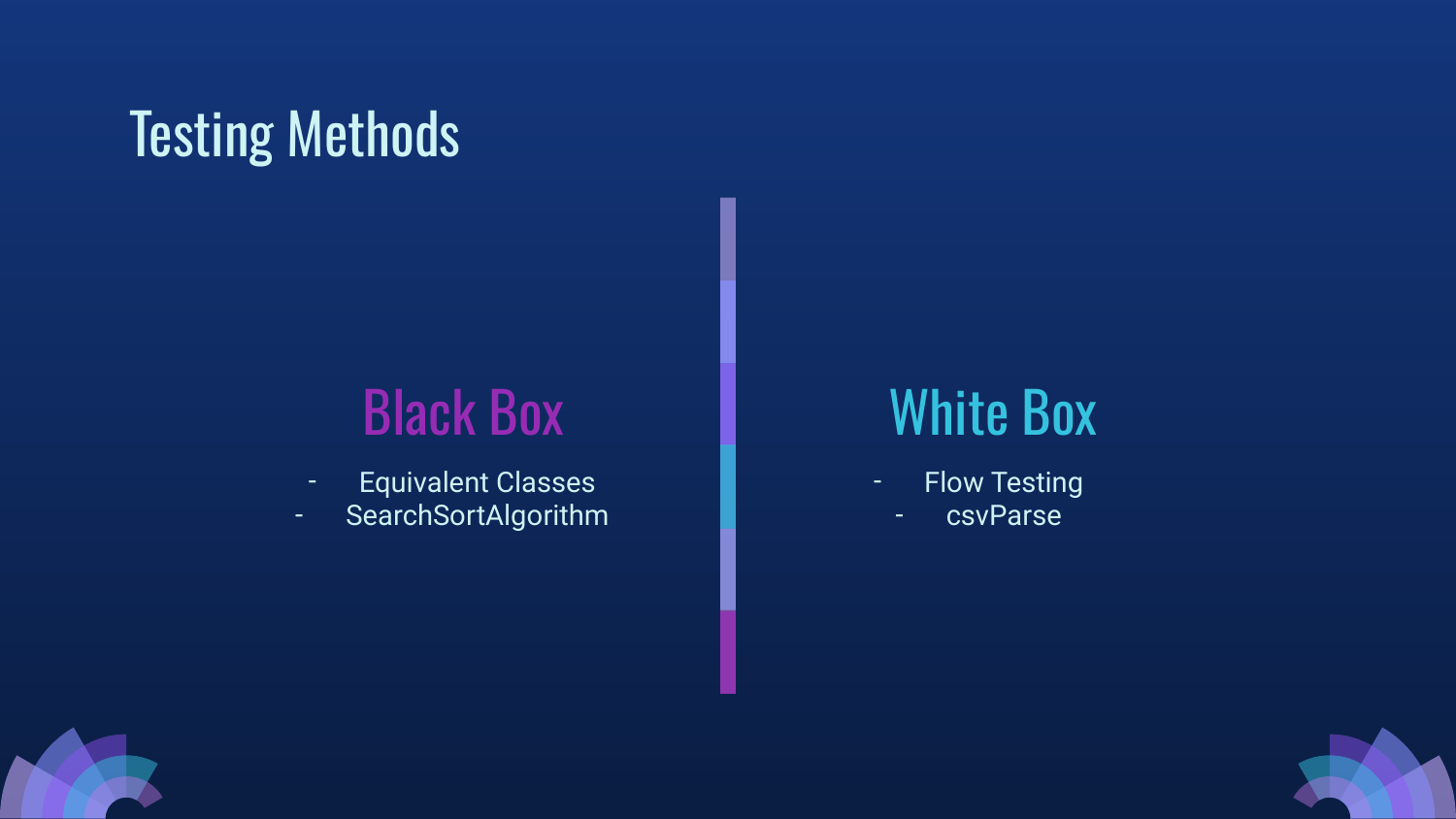

Testing Methods
Black Box
# White Box
Equivalent Classes
SearchSortAlgorithm
Flow Testing
csvParse